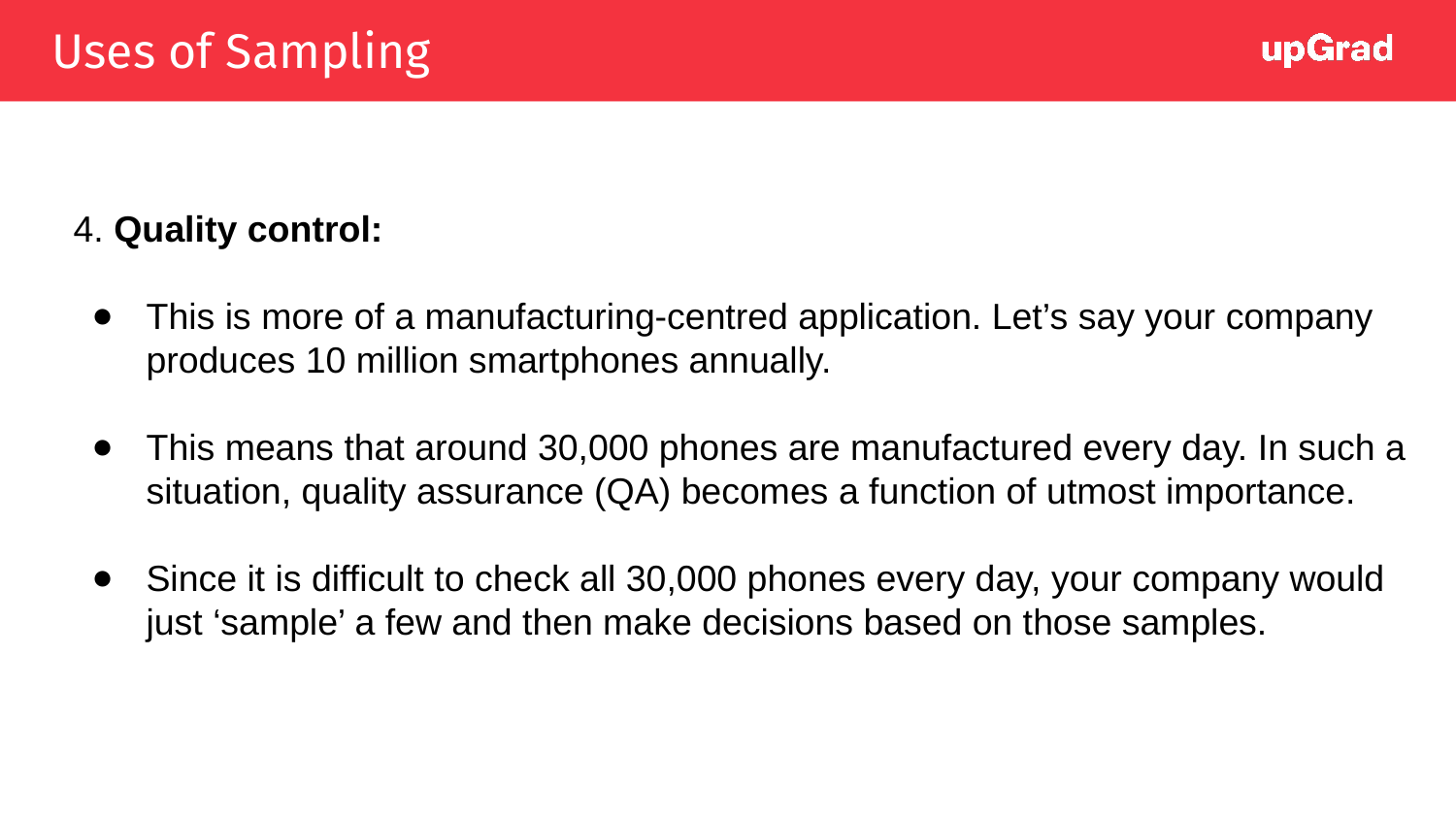

# Uses of Sampling

4. Quality control:

This is more of a manufacturing-centred application. Let’s say your company produces 10 million smartphones annually.

This means that around 30,000 phones are manufactured every day. In such a situation, quality assurance (QA) becomes a function of utmost importance.

Since it is difficult to check all 30,000 phones every day, your company would just ‘sample’ a few and then make decisions based on those samples.